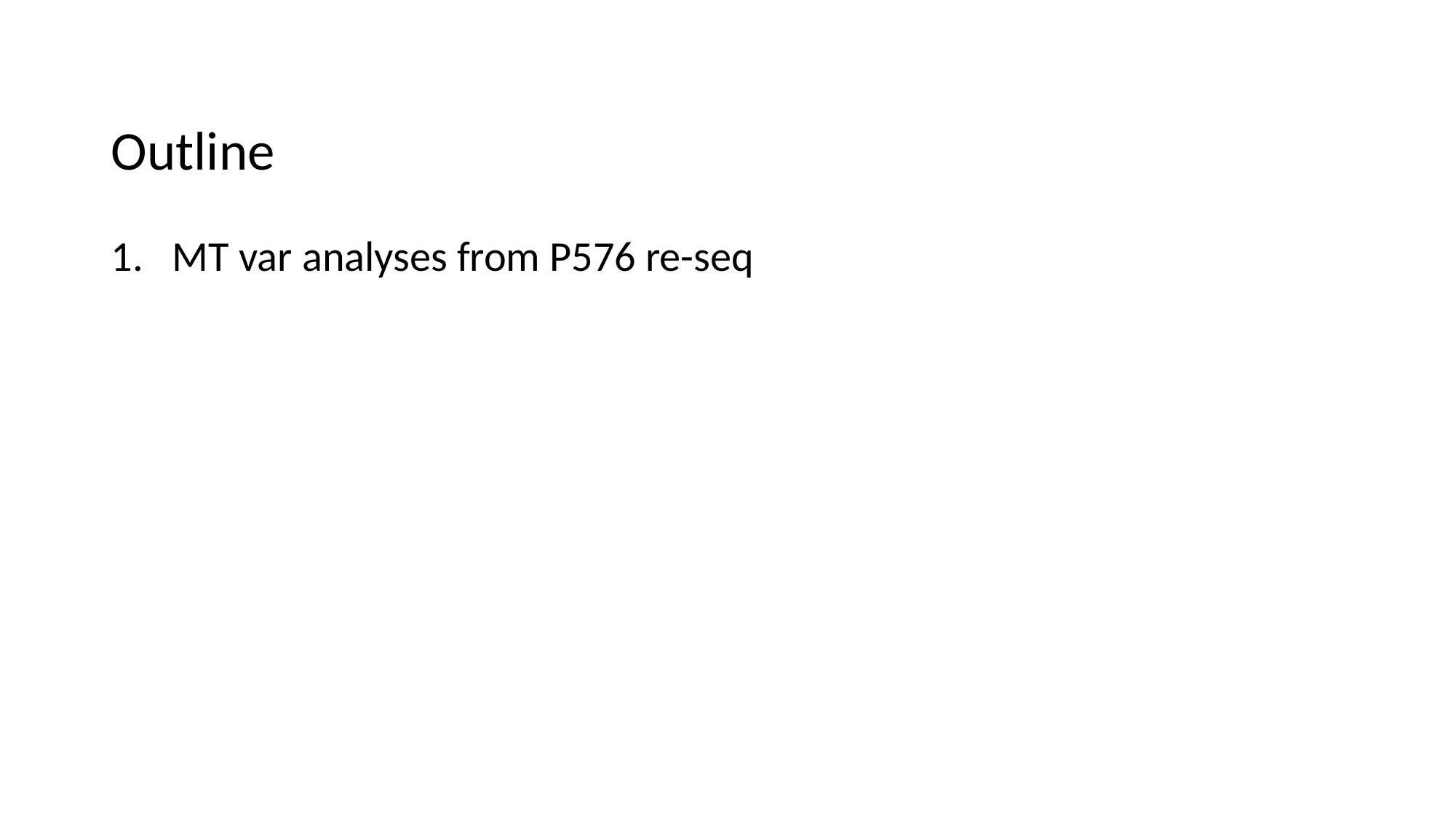

# Outline
MT var analyses from P576 re-seq